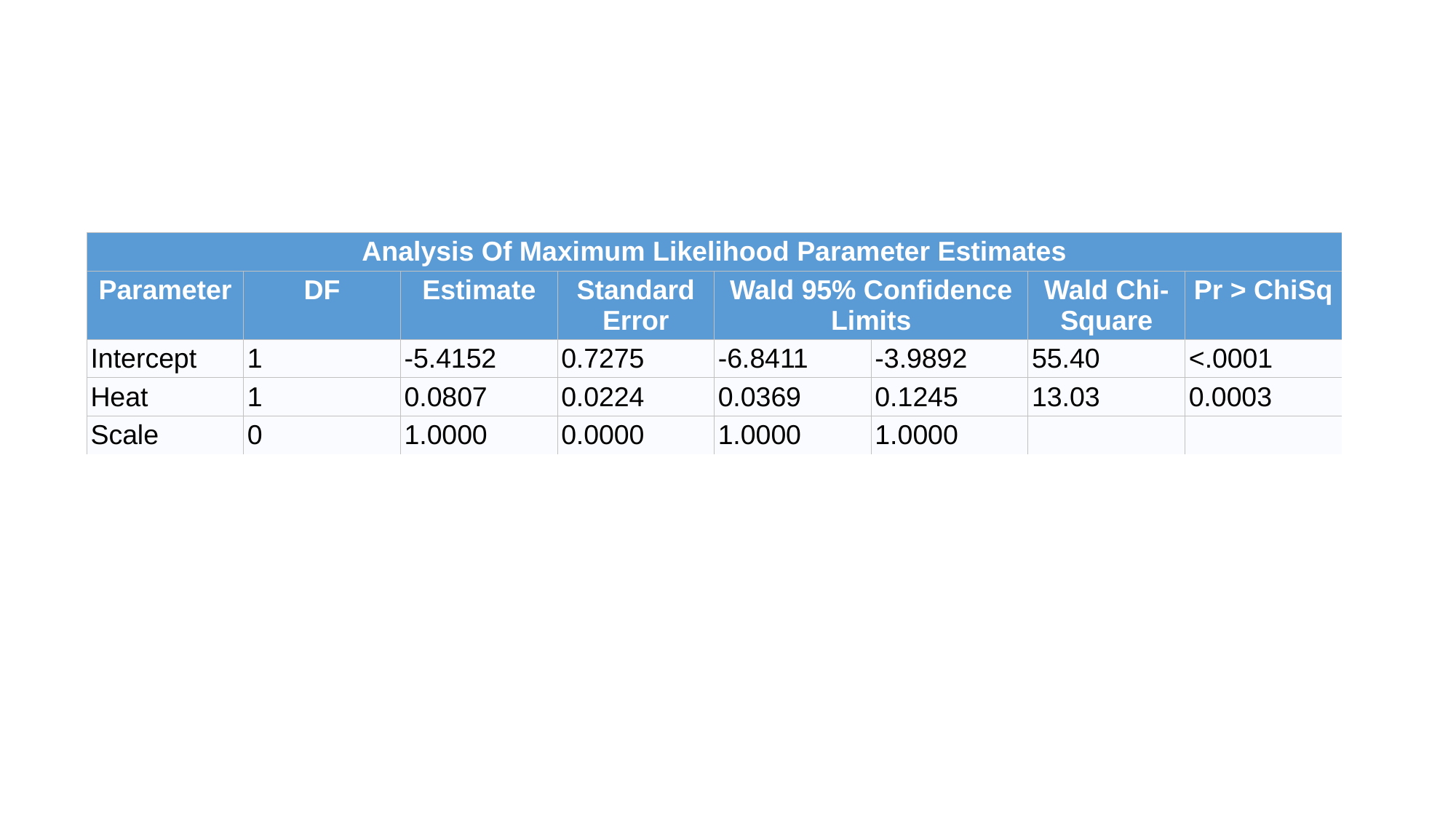

| Analysis Of Maximum Likelihood Parameter Estimates |  |  |  |  |  |  |  |
| --- | --- | --- | --- | --- | --- | --- | --- |
| Parameter | DF | Estimate | Standard Error | Wald 95% Confidence Limits |  | Wald Chi-Square | Pr > ChiSq |
| Intercept | 1 | -5.4152 | 0.7275 | -6.8411 | -3.9892 | 55.40 | <.0001 |
| Heat | 1 | 0.0807 | 0.0224 | 0.0369 | 0.1245 | 13.03 | 0.0003 |
| Scale | 0 | 1.0000 | 0.0000 | 1.0000 | 1.0000 |  |  |